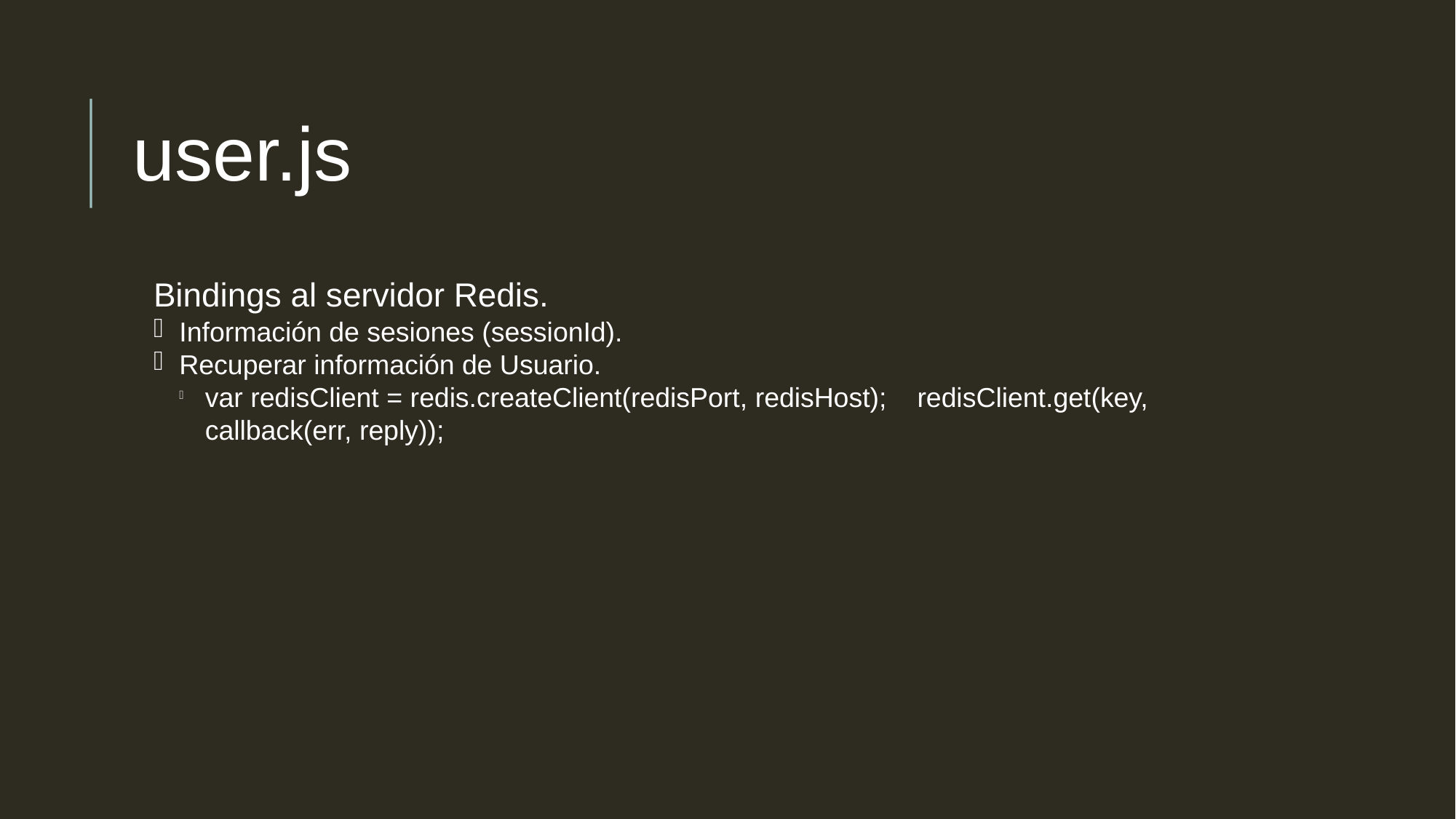

user.js
Bindings al servidor Redis.
Información de sesiones (sessionId).
Recuperar información de Usuario.
var redisClient = redis.createClient(redisPort, redisHost);    redisClient.get(key, callback(err, reply));